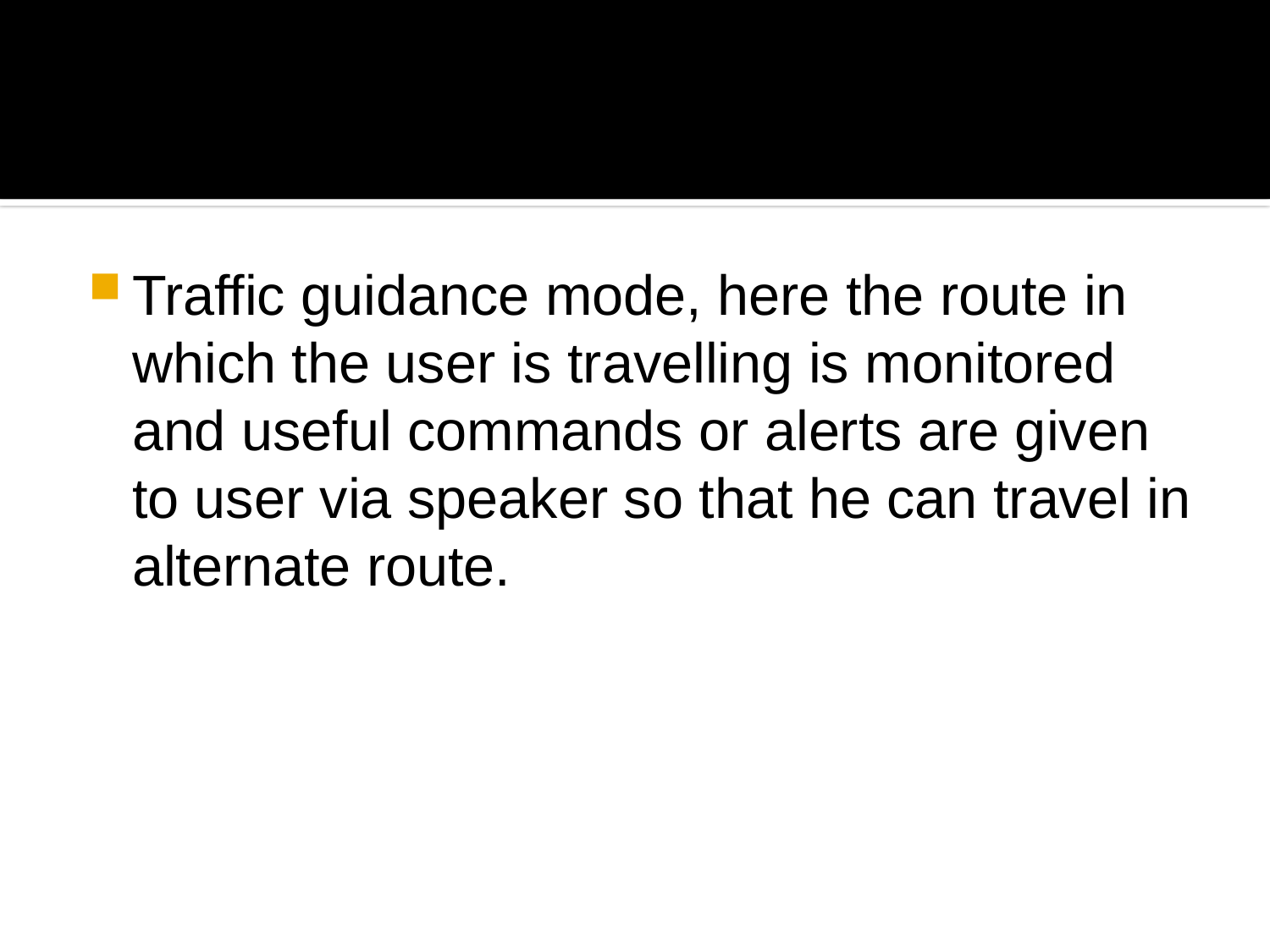

#
Traffic guidance mode, here the route in which the user is travelling is monitored and useful commands or alerts are given to user via speaker so that he can travel in alternate route.